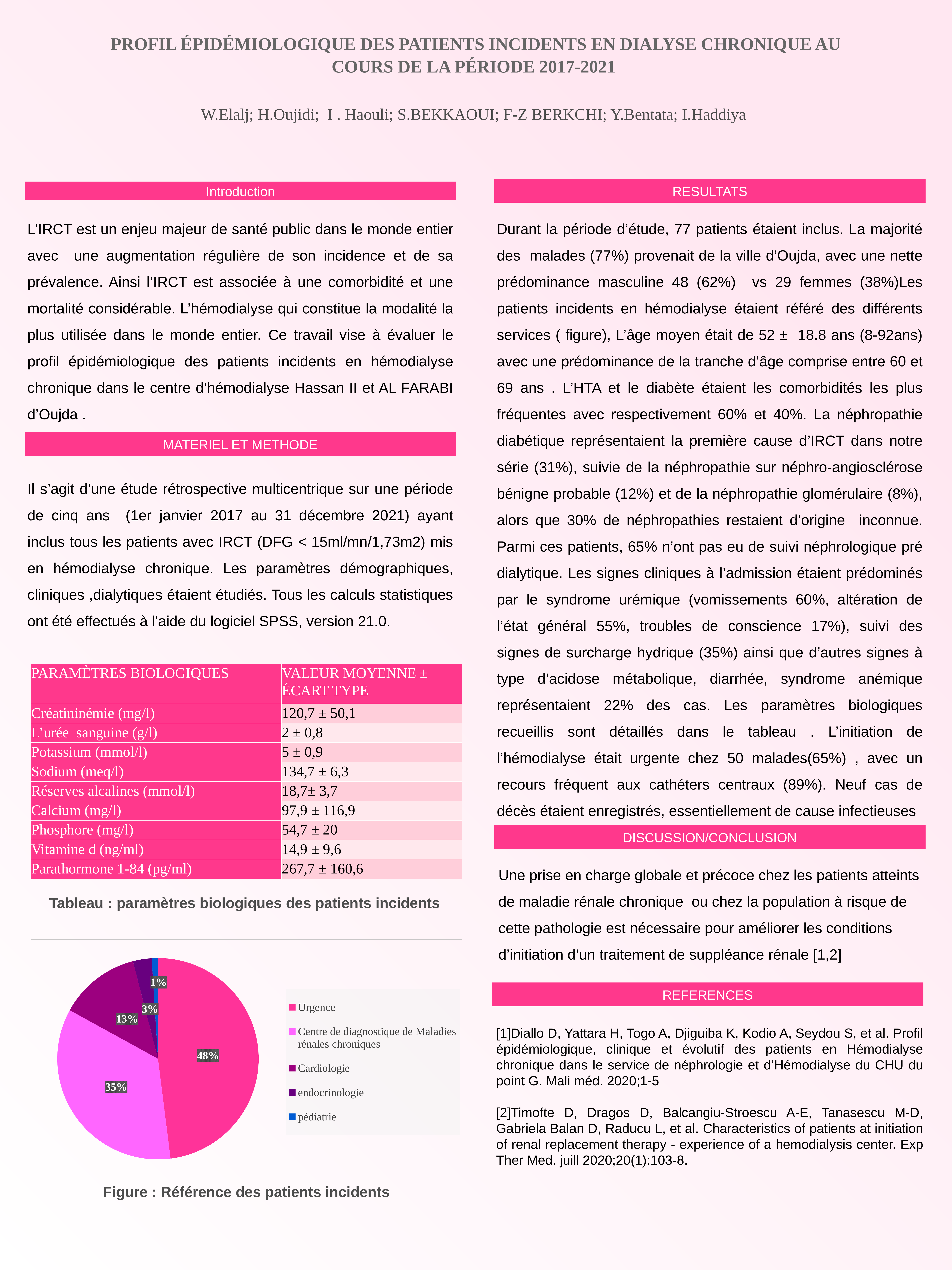

PROFIL ÉPIDÉMIOLOGIQUE DES PATIENTS INCIDENTS EN DIALYSE CHRONIQUE AU COURS DE LA PÉRIODE 2017-2021
W.Elalj; H.Oujidi;  I . Haouli; S.BEKKAOUI; F-Z BERKCHI; Y.Bentata; I.Haddiya
Introduction
RESULTATS
L’IRCT est un enjeu majeur de santé public dans le monde entier avec  une augmentation régulière de son incidence et de sa prévalence. Ainsi l’IRCT est associée à une comorbidité et une mortalité considérable. L’hémodialyse qui constitue la modalité la plus utilisée dans le monde entier. Ce travail vise à évaluer le profil épidémiologique des patients incidents en hémodialyse chronique dans le centre d’hémodialyse Hassan II et AL FARABI d’Oujda .

Durant la période d’étude, 77 patients étaient inclus. La majorité des  malades (77%) provenait de la ville d’Oujda, avec une nette prédominance masculine 48 (62%)  vs 29 femmes (38%)Les patients incidents en hémodialyse étaient référé des différents services ( figure), L’âge moyen était de 52 ±  18.8 ans (8-92ans) avec une prédominance de la tranche d’âge comprise entre 60 et 69 ans . L’HTA et le diabète étaient les comorbidités les plus fréquentes avec respectivement 60% et 40%. La néphropathie diabétique représentaient la première cause d’IRCT dans notre série (31%), suivie de la néphropathie sur néphro-angiosclérose bénigne probable (12%) et de la néphropathie glomérulaire (8%), alors que 30% de néphropathies restaient d’origine  inconnue. Parmi ces patients, 65% n’ont pas eu de suivi néphrologique pré dialytique. Les signes cliniques à l’admission étaient prédominés par le syndrome urémique (vomissements 60%, altération de l’état général 55%, troubles de conscience 17%), suivi des signes de surcharge hydrique (35%) ainsi que d’autres signes à type d’acidose métabolique, diarrhée, syndrome anémique représentaient 22% des cas. Les paramètres biologiques recueillis sont détaillés dans le tableau . L’initiation de l’hémodialyse était urgente chez 50 malades(65%) , avec un recours fréquent aux cathéters centraux (89%). Neuf cas de décès étaient enregistrés, essentiellement de cause infectieuses
MATERIEL ET METHODE
Il s’agit d’une étude rétrospective multicentrique sur une période de cinq ans  (1er janvier 2017 au 31 décembre 2021) ayant inclus tous les patients avec IRCT (DFG < 15ml/mn/1,73m2) mis en hémodialyse chronique. Les paramètres démographiques, cliniques ,dialytiques étaient étudiés. Tous les calculs statistiques ont été effectués à l'aide du logiciel SPSS, version 21.0.

| Paramètres biologiques | Valeur moyenne ± écart type |
| --- | --- |
| Créatininémie (mg/l) | 120,7 ± 50,1 |
| L’urée sanguine (g/l) | 2 ± 0,8 |
| Potassium (mmol/l) | 5 ± 0,9 |
| Sodium (meq/l) | 134,7 ± 6,3 |
| Réserves alcalines (mmol/l) | 18,7± 3,7 |
| Calcium (mg/l) | 97,9 ± 116,9 |
| Phosphore (mg/l) | 54,7 ± 20 |
| Vitamine d (ng/ml) | 14,9 ± 9,6 |
| Parathormone 1-84 (pg/ml) | 267,7 ± 160,6 |
DISCUSSION/CONCLUSION
Une prise en charge globale et précoce chez les patients atteints de maladie rénale chronique  ou chez la population à risque de cette pathologie est nécessaire pour améliorer les conditions  d’initiation d’un traitement de suppléance rénale [1,2]
Tableau : paramètres biologiques des patients incidents

### Chart

| Category |  |
|---|---|
| Urgence | 0.48 |
| Centre de diagnostique de Maladies rénales chroniques | 0.35 |
| Cardiologie | 0.13 |
| endocrinologie | 0.03 |
| pédiatrie | 0.01 |
REFERENCES
[1]Diallo D, Yattara H, Togo A, Djiguiba K, Kodio A, Seydou S, et al. Profil épidémiologique, clinique et évolutif des patients en Hémodialyse chronique dans le service de néphrologie et d’Hémodialyse du CHU du point G. Mali méd. 2020;1-5

[2]Timofte D, Dragos D, Balcangiu-Stroescu A-E, Tanasescu M-D, Gabriela Balan D, Raducu L, et al. Characteristics of patients at initiation of renal replacement therapy - experience of a hemodialysis center. Exp Ther Med. juill 2020;20(1):103-8.
Figure : Référence des patients incidents